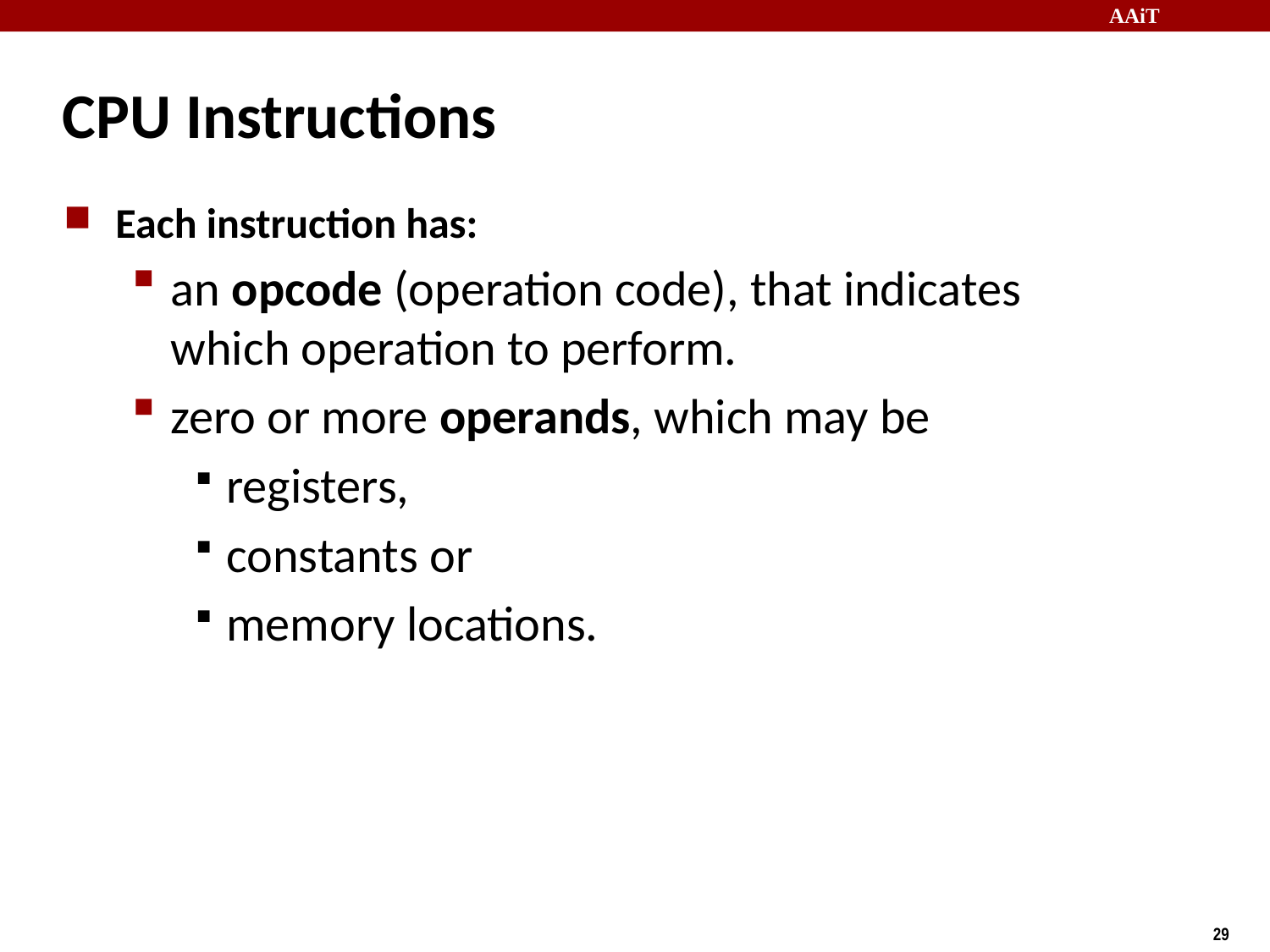

# CPU Instructions
Each instruction has:
an opcode (operation code), that indicates which operation to perform.
zero or more operands, which may be
registers,
constants or
memory locations.